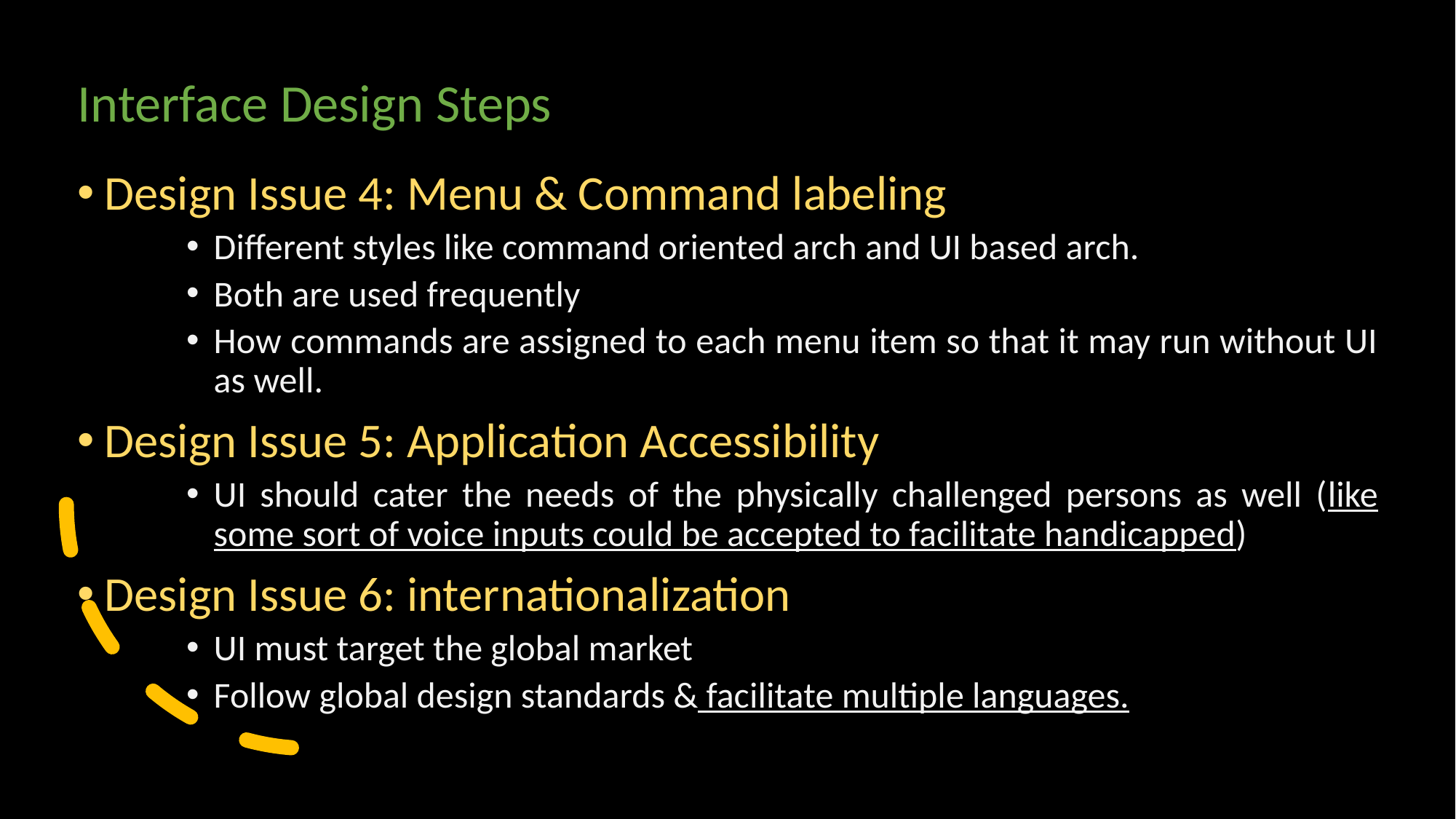

# Interface Design Steps
Design Issue 4: Menu & Command labeling
Different styles like command oriented arch and UI based arch.
Both are used frequently
How commands are assigned to each menu item so that it may run without UI as well.
Design Issue 5: Application Accessibility
UI should cater the needs of the physically challenged persons as well (like some sort of voice inputs could be accepted to facilitate handicapped)
Design Issue 6: internationalization
UI must target the global market
Follow global design standards & facilitate multiple languages.